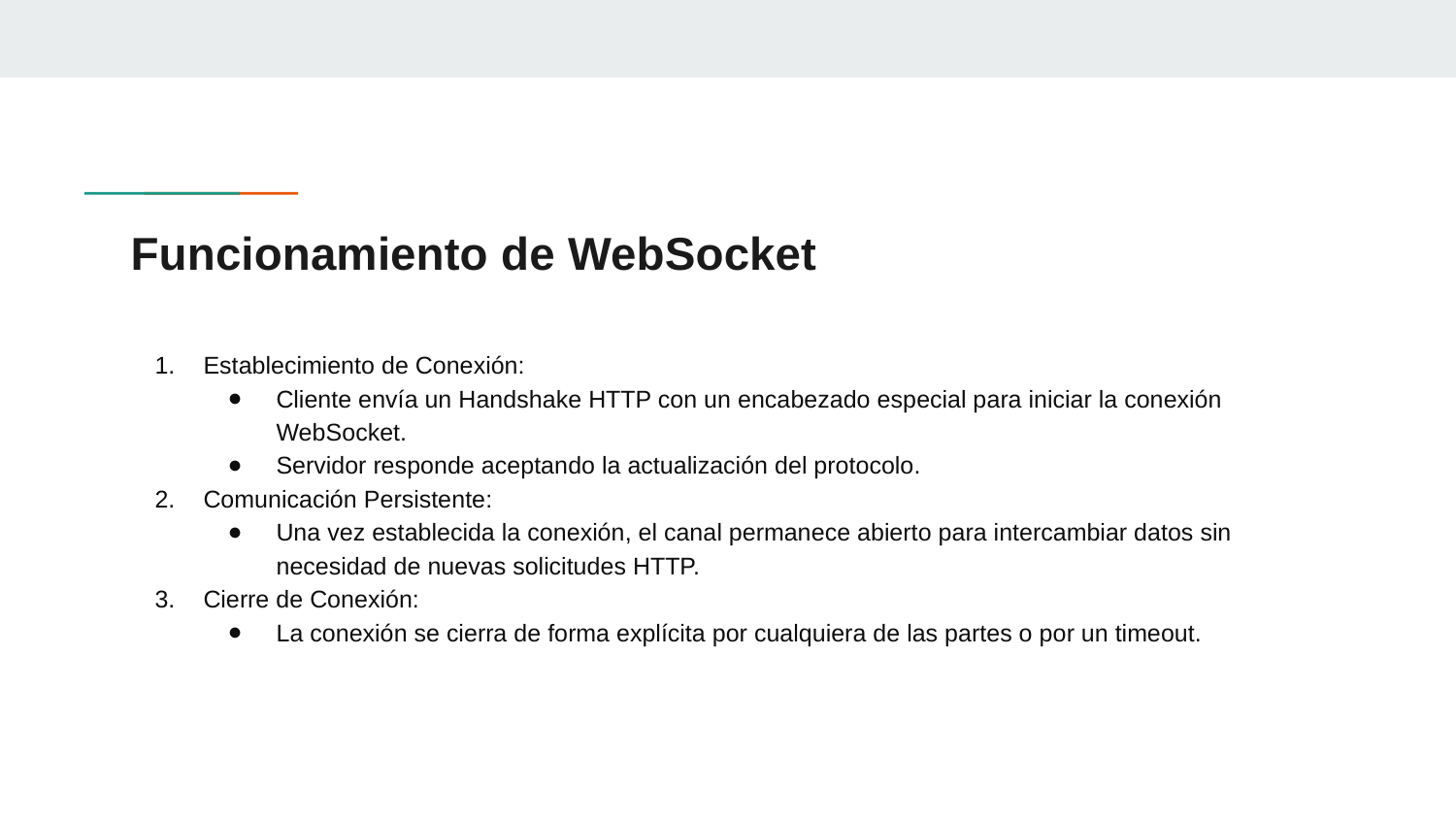

# Funcionamiento de WebSocket
Establecimiento de Conexión:
Cliente envía un Handshake HTTP con un encabezado especial para iniciar la conexión WebSocket.
Servidor responde aceptando la actualización del protocolo.
Comunicación Persistente:
Una vez establecida la conexión, el canal permanece abierto para intercambiar datos sin necesidad de nuevas solicitudes HTTP.
Cierre de Conexión:
La conexión se cierra de forma explícita por cualquiera de las partes o por un timeout.